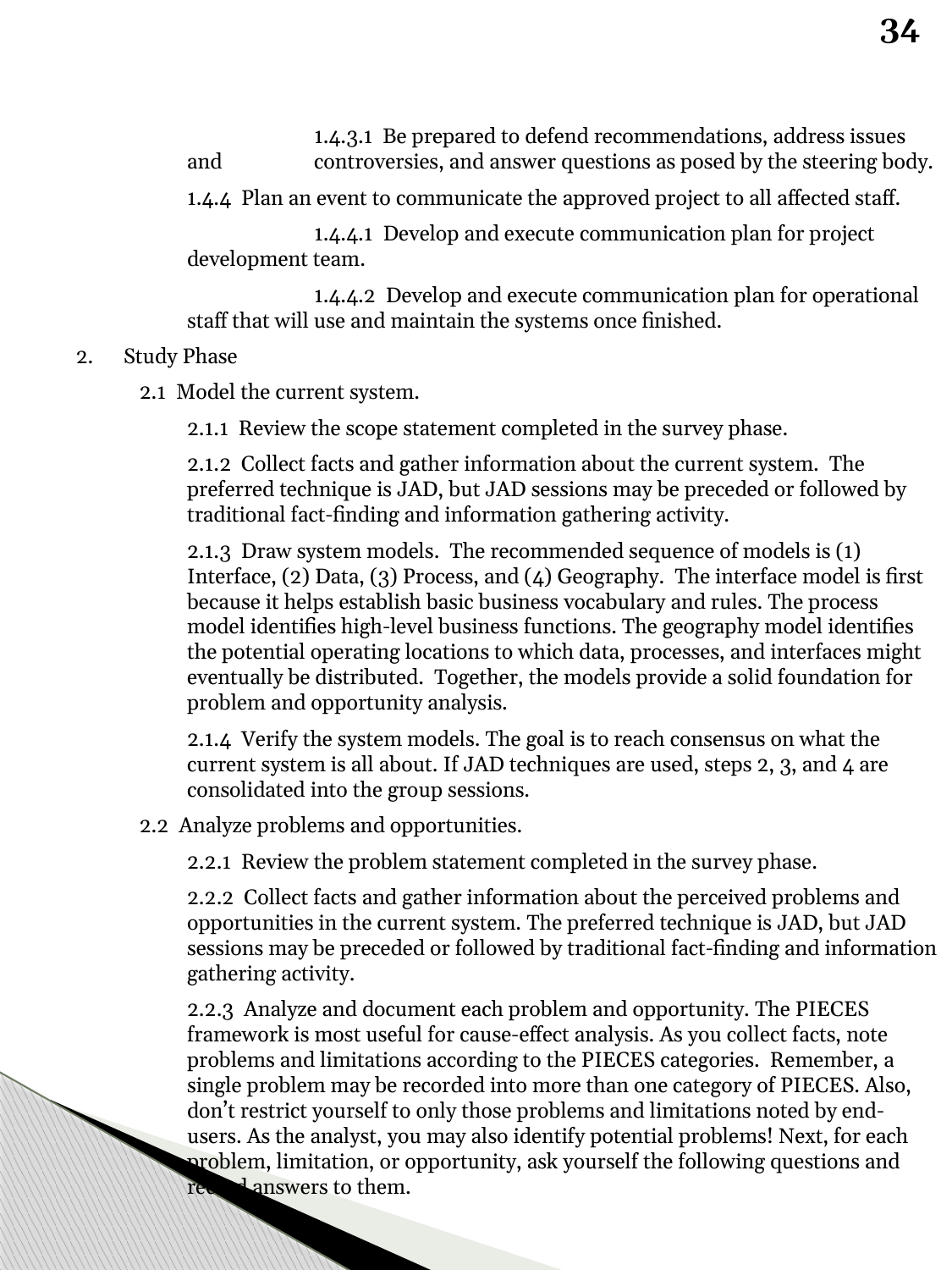

34
		1.4.3.1  Be prepared to defend recommendations, address issues and 	controversies, and answer questions as posed by the steering body.
	1.4.4  Plan an event to communicate the approved project to all affected staff.
		1.4.4.1  Develop and execute communication plan for project development team.
		1.4.4.2  Develop and execute communication plan for operational staff that will use and maintain the systems once finished.
Study Phase
2.1  Model the current system.
	2.1.1  Review the scope statement completed in the survey phase.
	2.1.2  Collect facts and gather information about the current system.  The preferred technique is JAD, but JAD sessions may be preceded or followed by traditional fact-finding and information gathering activity.
	2.1.3  Draw system models.  The recommended sequence of models is (1) Interface, (2) Data, (3) Process, and (4) Geography.  The interface model is first because it helps establish basic business vocabulary and rules. The process model identifies high-level business functions. The geography model identifies the potential operating locations to which data, processes, and interfaces might eventually be distributed.  Together, the models provide a solid foundation for problem and opportunity analysis.
	2.1.4  Verify the system models. The goal is to reach consensus on what the current system is all about. If JAD techniques are used, steps 2, 3, and 4 are consolidated into the group sessions.
2.2  Analyze problems and opportunities.
	2.2.1  Review the problem statement completed in the survey phase.
	2.2.2  Collect facts and gather information about the perceived problems and opportunities in the current system. The preferred technique is JAD, but JAD sessions may be preceded or followed by traditional fact-finding and information gathering activity.
	2.2.3  Analyze and document each problem and opportunity. The PIECES framework is most useful for cause-effect analysis. As you collect facts, note problems and limitations according to the PIECES categories.  Remember, a single problem may be recorded into more than one category of PIECES. Also, don’t restrict yourself to only those problems and limitations noted by end-users. As the analyst, you may also identify potential problems! Next, for each problem, limitation, or opportunity, ask yourself the following questions and record answers to them.